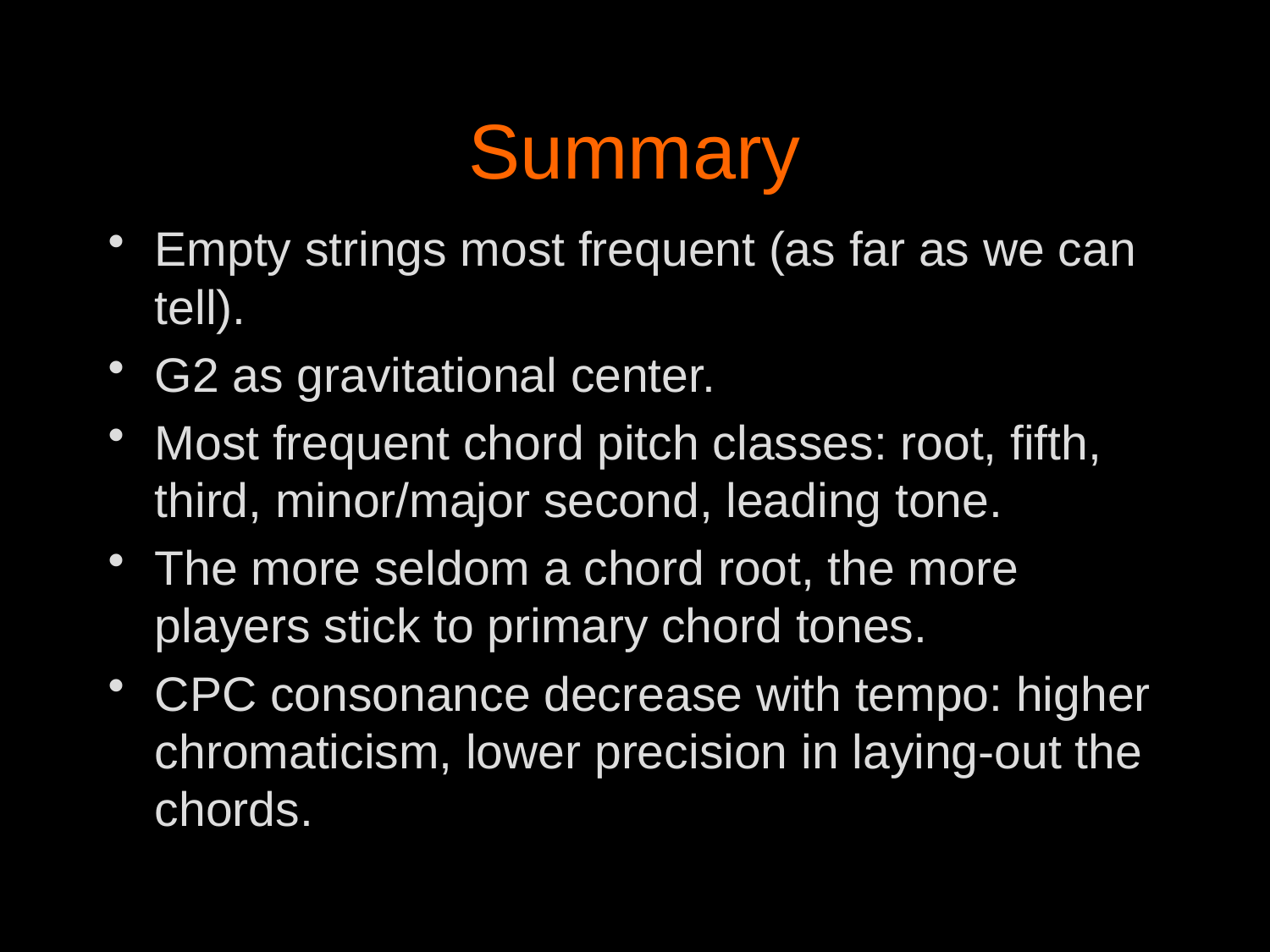

# Summary
Empty strings most frequent (as far as we can tell).
G2 as gravitational center.
Most frequent chord pitch classes: root, fifth, third, minor/major second, leading tone.
The more seldom a chord root, the more players stick to primary chord tones.
CPC consonance decrease with tempo: higher chromaticism, lower precision in laying-out the chords.